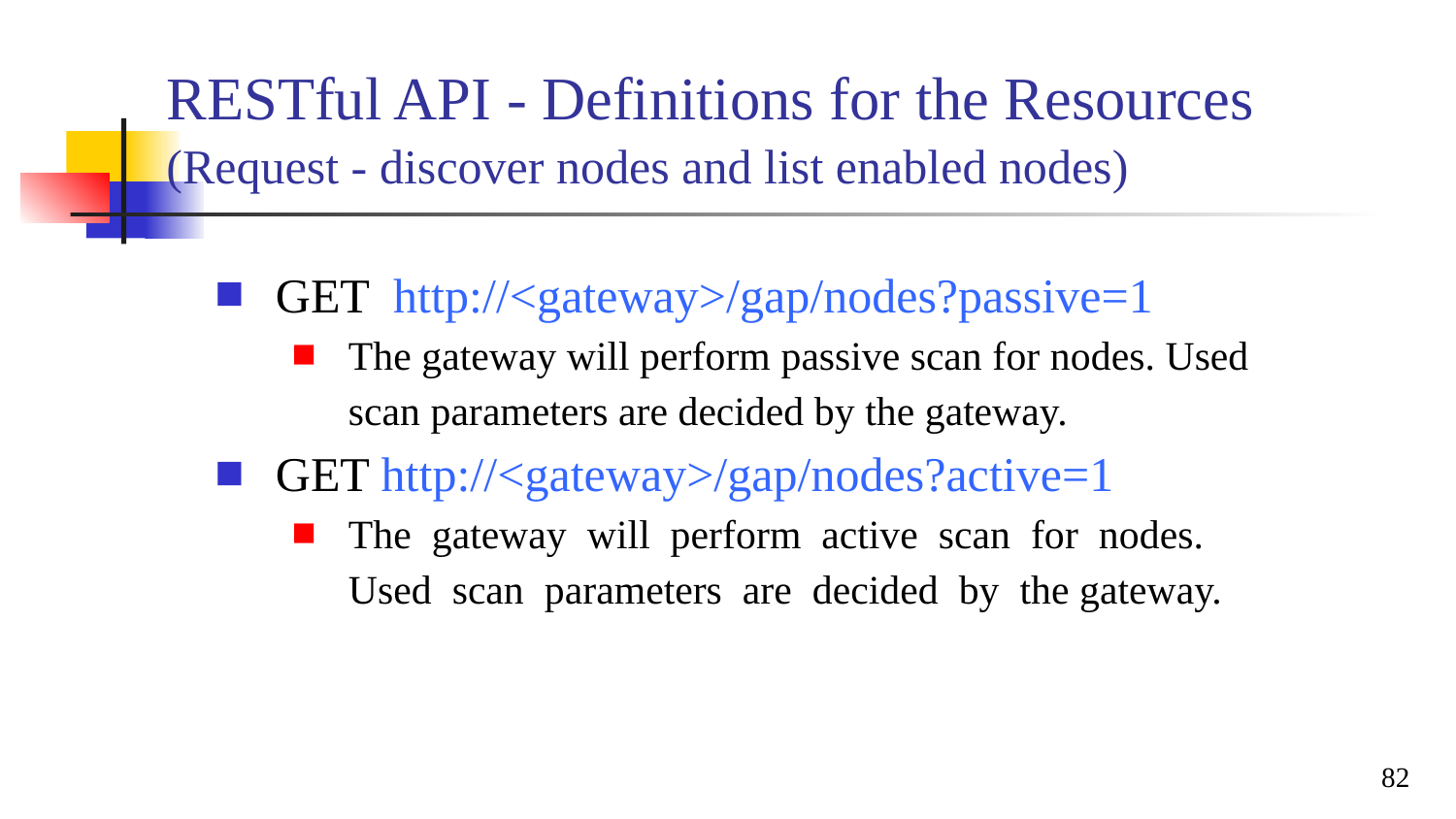

# RESTful API - Definitions for the Resources (Request - discover nodes and list enabled nodes)
GET  http://<gateway>/gap/nodes?passive=1
The gateway will perform passive scan for nodes. Used scan parameters are decided by the gateway.
GET http://<gateway>/gap/nodes?active=1
The  gateway  will  perform  active  scan  for  nodes.  Used  scan  parameters  are  decided  by  the gateway.

82